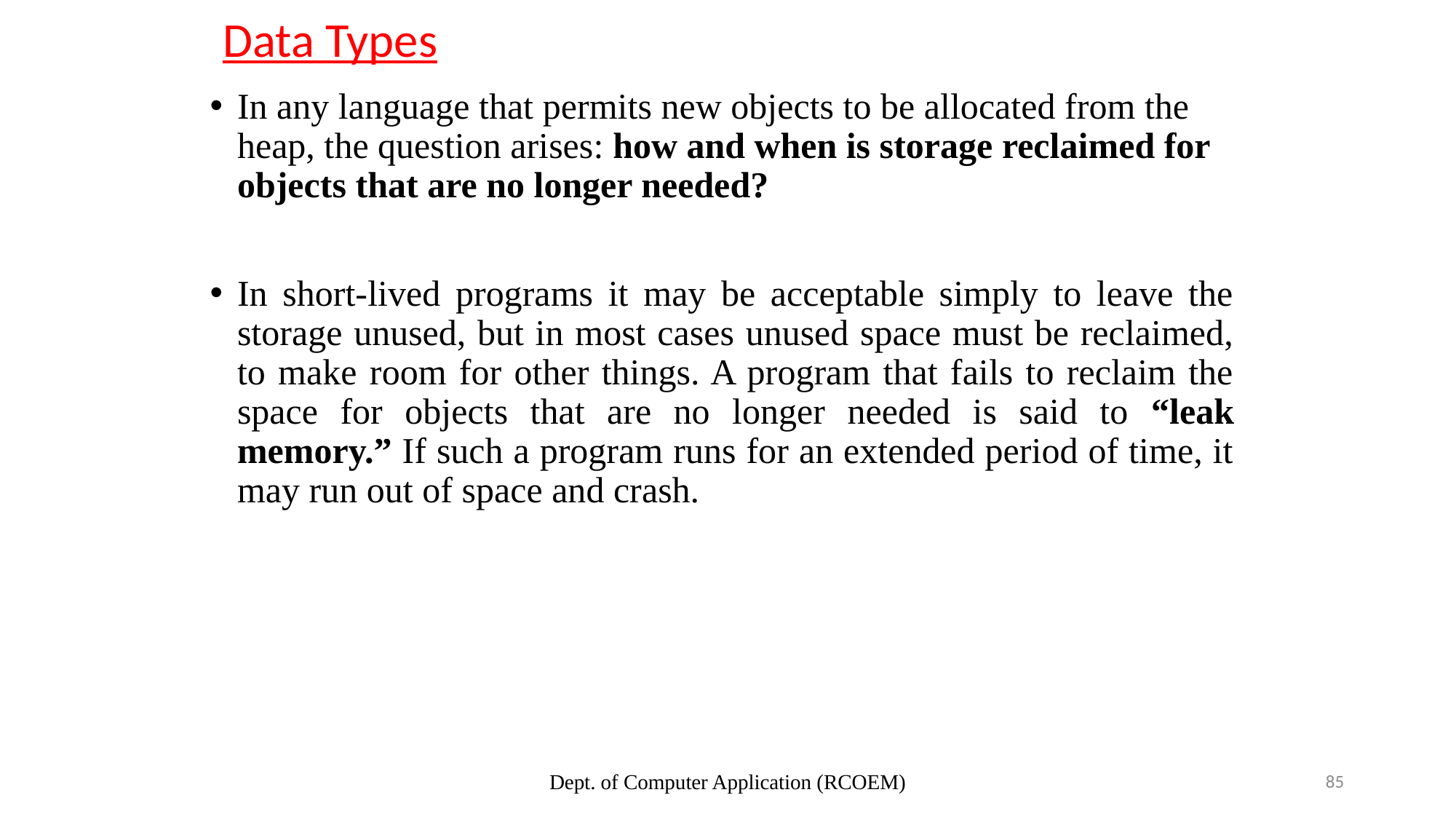

# Data Types
In any language that permits new objects to be allocated from the heap, the question arises: how and when is storage reclaimed for objects that are no longer needed?

In short-lived programs it may be acceptable simply to leave the storage unused, but in most cases unused space must be reclaimed, to make room for other things. A program that fails to reclaim the space for objects that are no longer needed is said to “leak memory.” If such a program runs for an extended period of time, it may run out of space and crash.

Dept. of Computer Application (RCOEM)
85